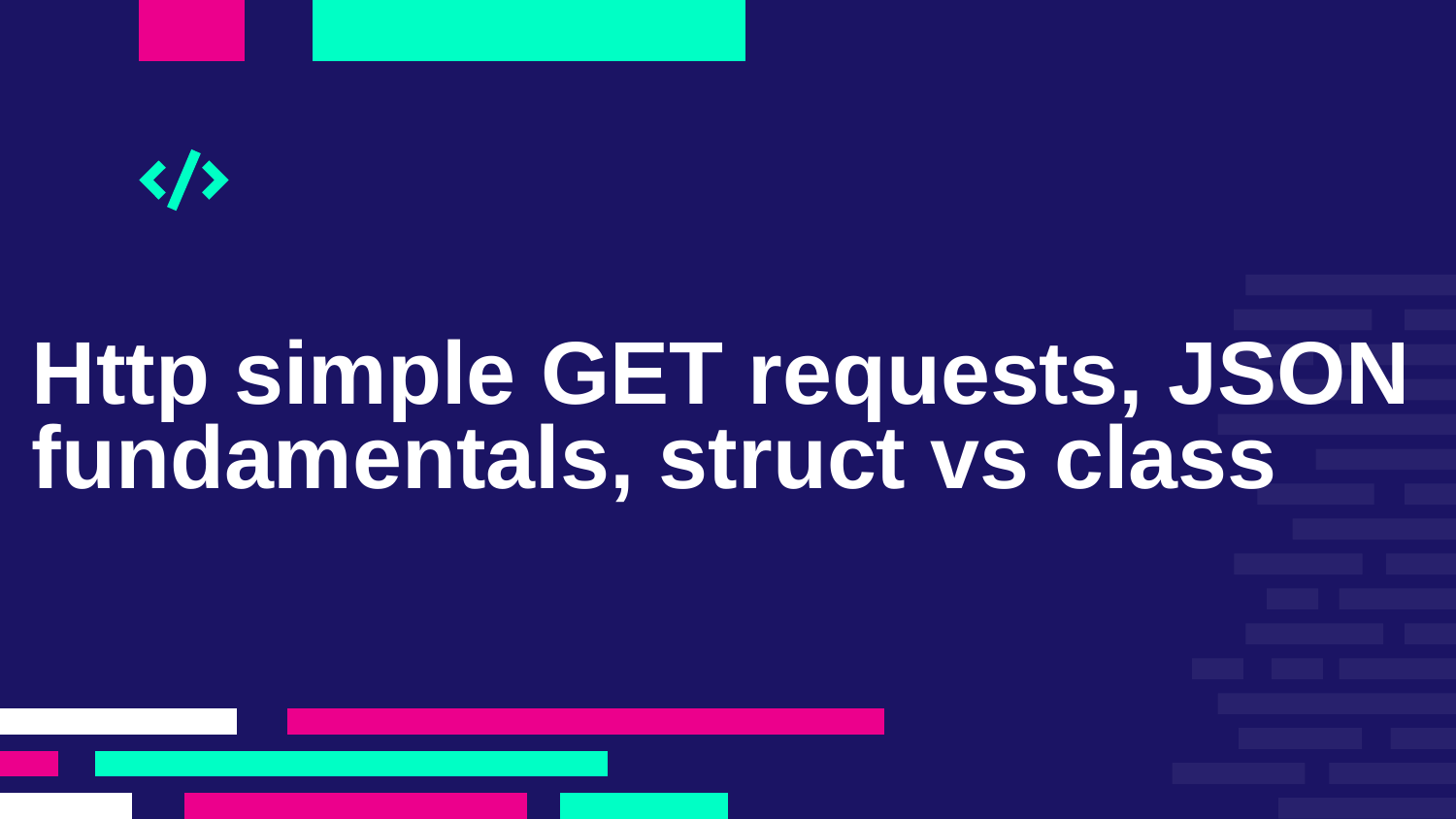

# Http simple GET requests, JSON fundamentals, struct vs class